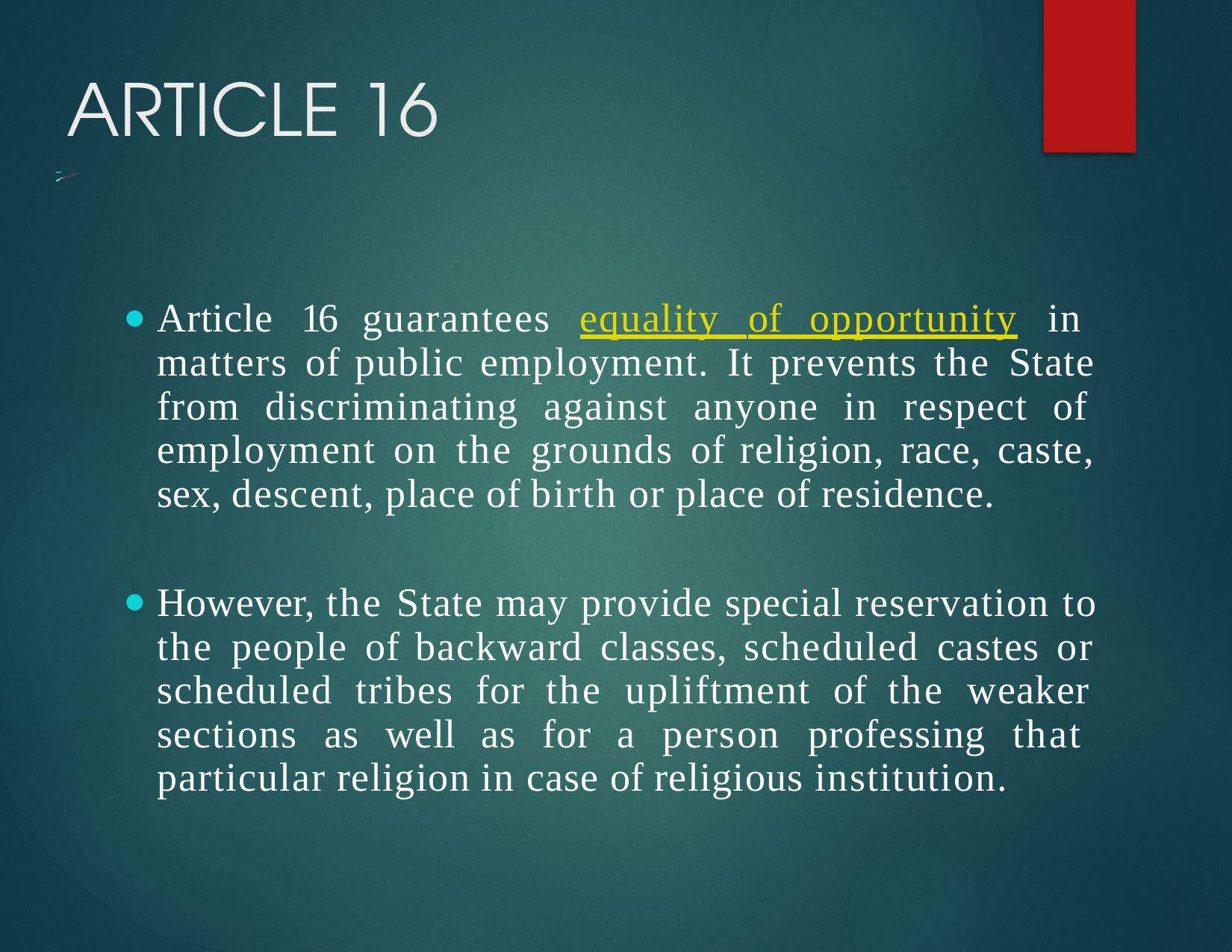

# ARTICLE	16

Article 16 guarantees equality of opportunity in  matters of public employment. It prevents the State  from discriminating against anyone in respect of  employment on the grounds of religion, race, caste,  sex, descent, place of birth or place of residence.

However, the State may provide special reservation to  the people of backward classes, scheduled castes or  scheduled tribes for the upliftment of the weaker  sections as well as for a person professing that  particular religion in case of religious institution.